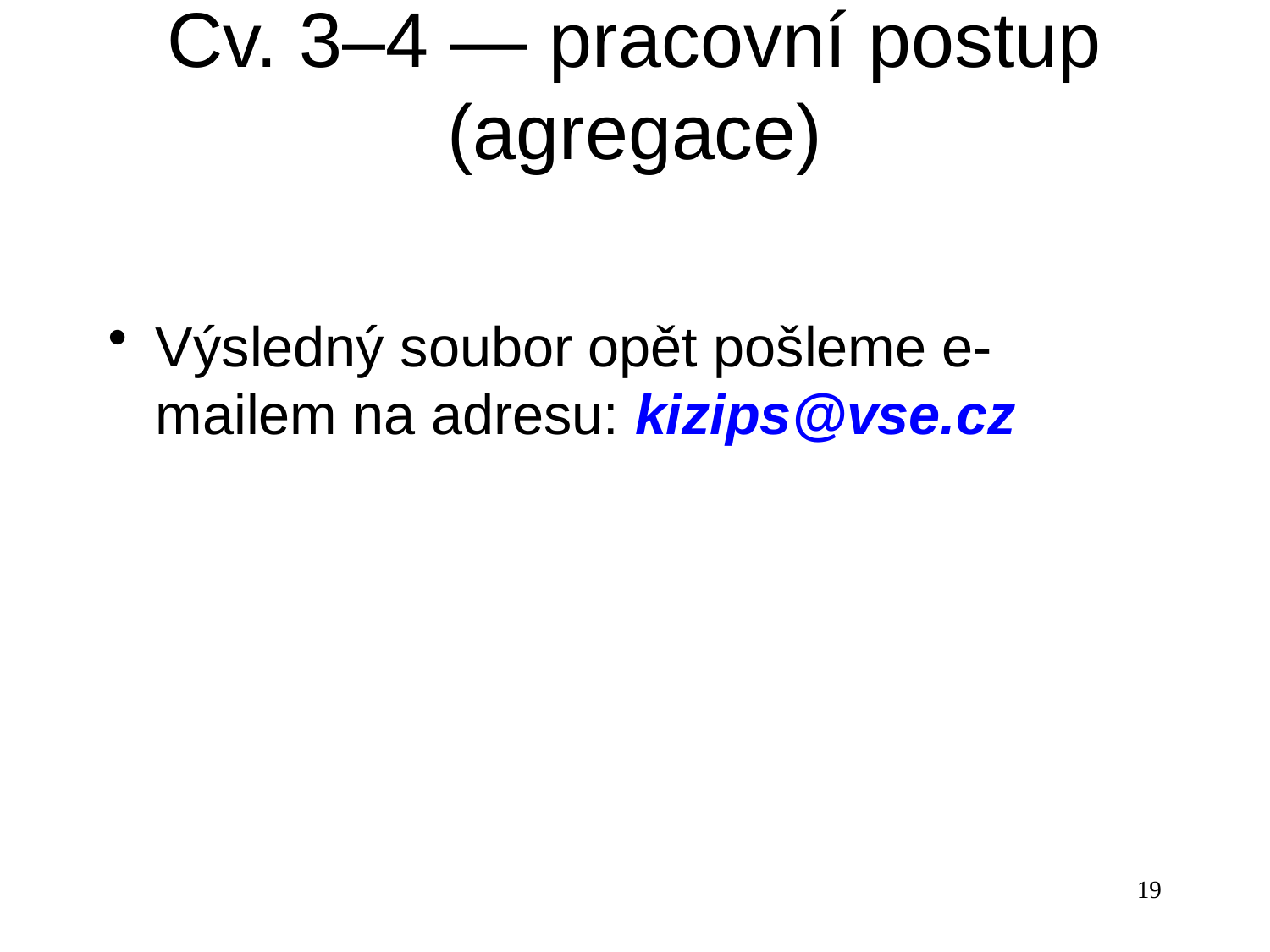

# Cv. 3–4 — pracovní postup (agregace)

Výsledný soubor opět pošleme e-mailem na adresu: kizips@vse.cz
19